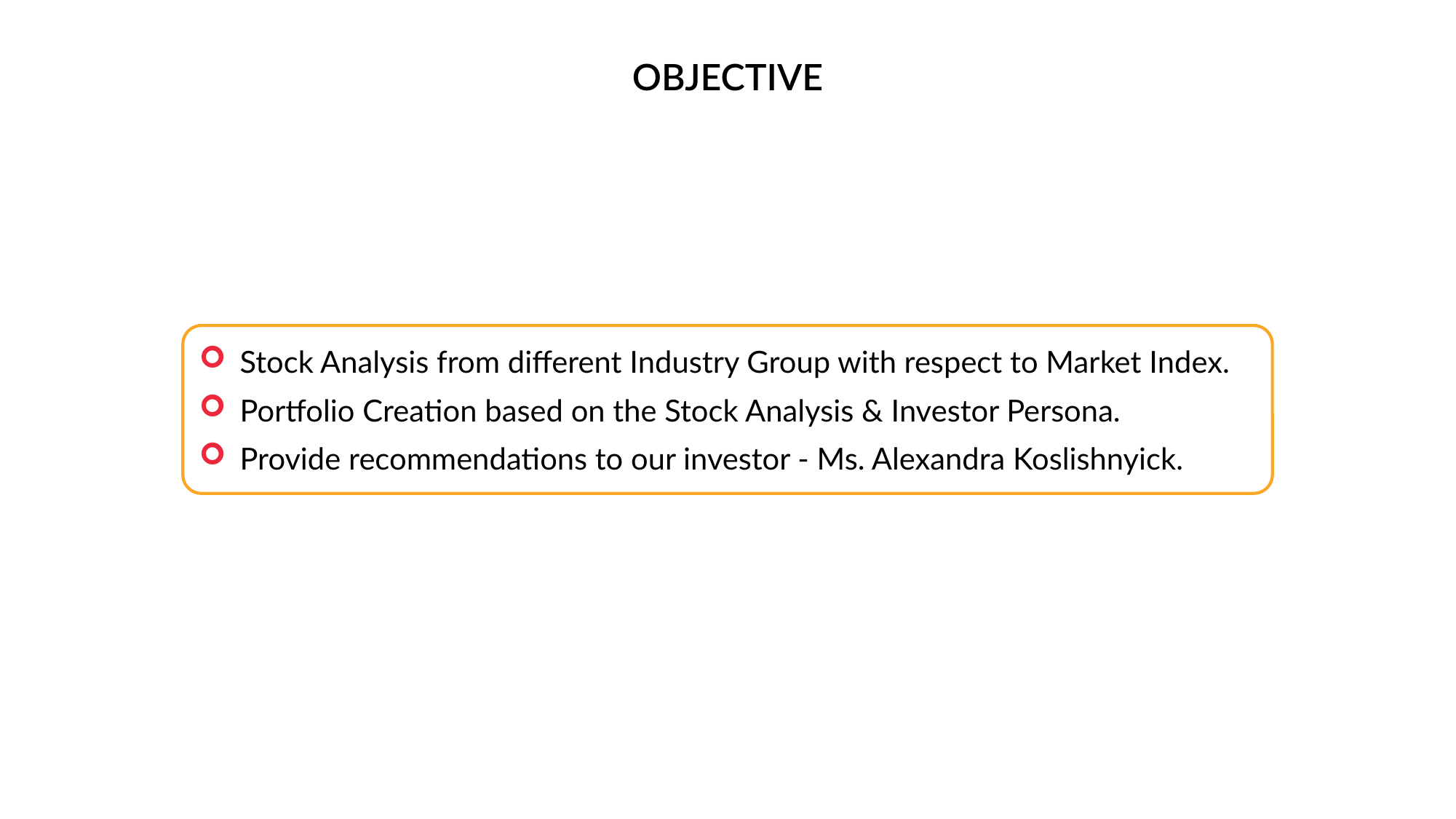

OBJECTIVE
Stock Analysis from different Industry Group with respect to Market Index.
Portfolio Creation based on the Stock Analysis & Investor Persona.
Provide recommendations to our investor - Ms. Alexandra Koslishnyick.